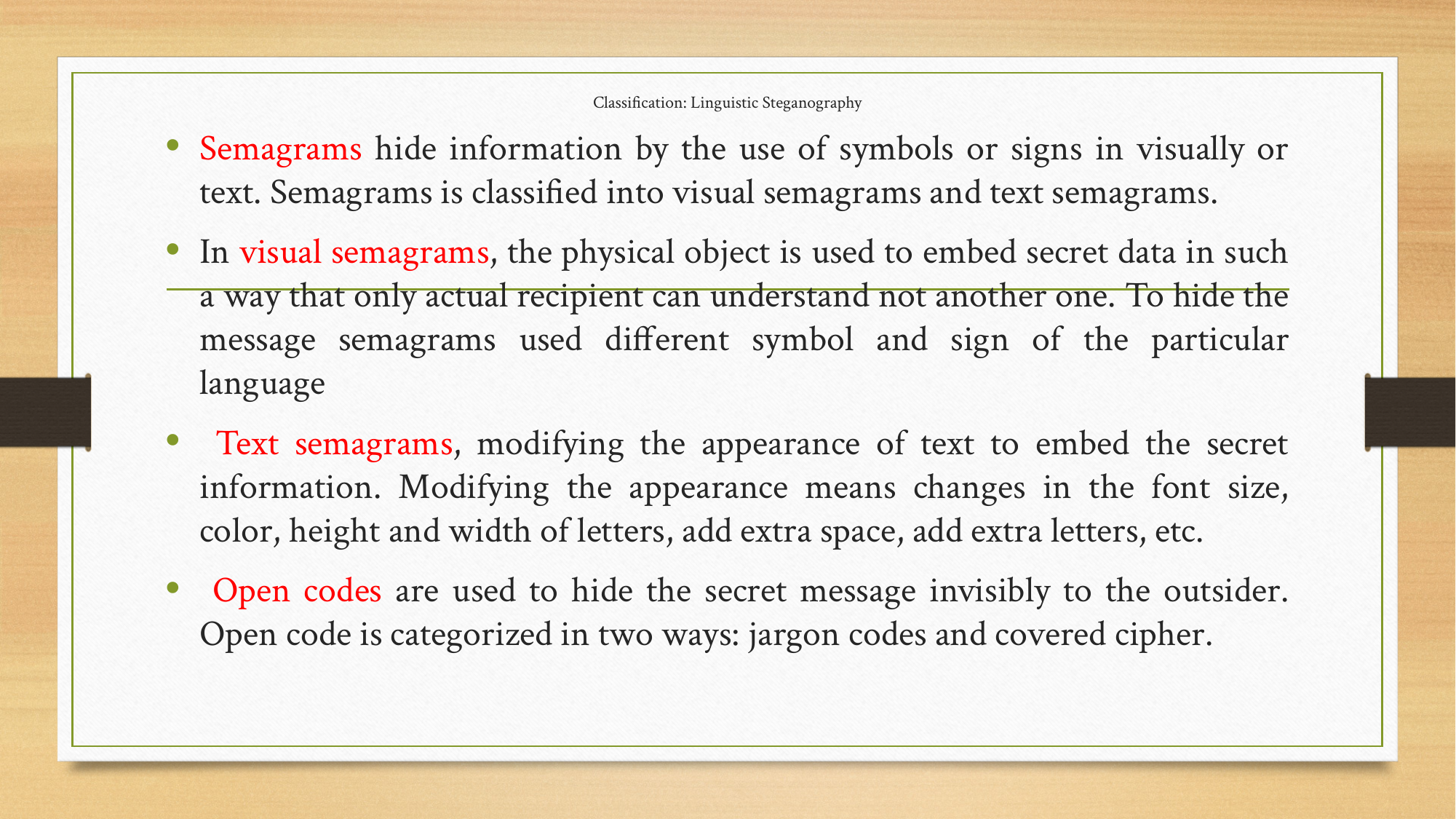

# Classification: Linguistic Steganography
Semagrams hide information by the use of symbols or signs in visually or text. Semagrams is classified into visual semagrams and text semagrams.
In visual semagrams, the physical object is used to embed secret data in such a way that only actual recipient can understand not another one. To hide the message semagrams used different symbol and sign of the particular language
 Text semagrams, modifying the appearance of text to embed the secret information. Modifying the appearance means changes in the font size, color, height and width of letters, add extra space, add extra letters, etc.
 Open codes are used to hide the secret message invisibly to the outsider. Open code is categorized in two ways: jargon codes and covered cipher.